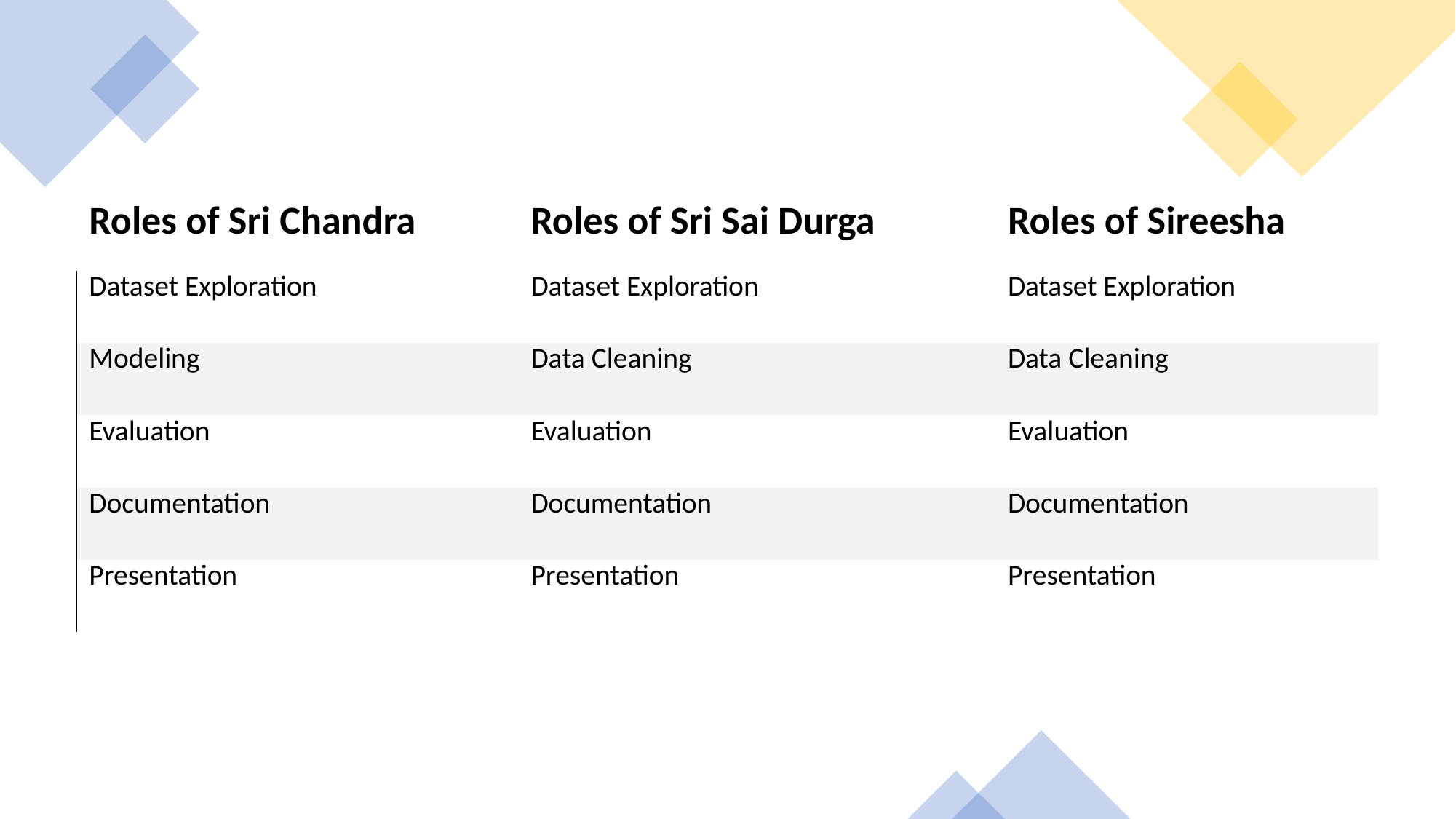

| Roles of Sri Chandra | Roles of Sri Sai Durga | Roles of Sireesha |
| --- | --- | --- |
| Dataset Exploration | Dataset Exploration | Dataset Exploration |
| Modeling | Data Cleaning | Data Cleaning |
| Evaluation | Evaluation | Evaluation |
| Documentation | Documentation | Documentation |
| Presentation | Presentation | Presentation |